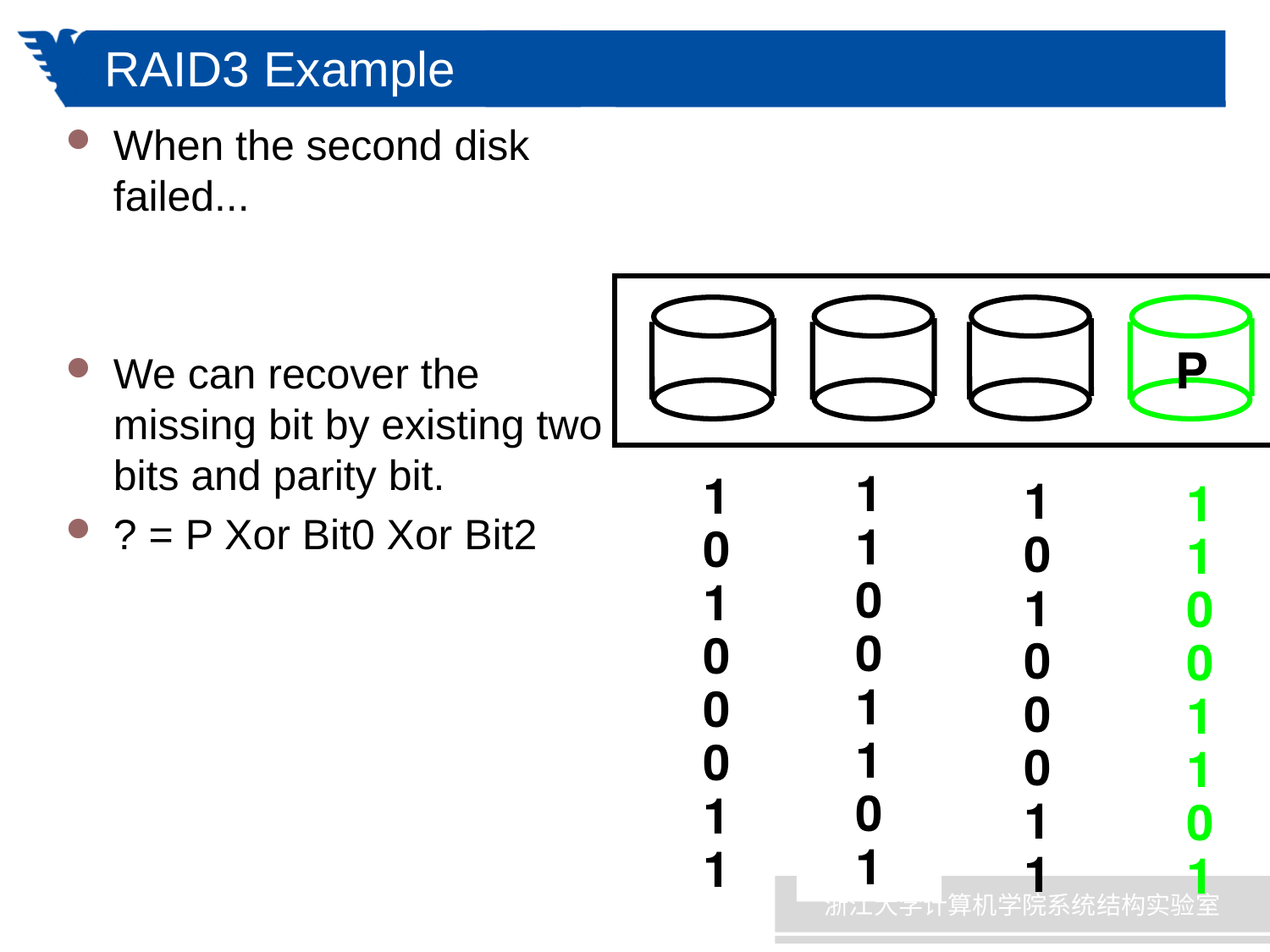

# RAID3 Example
When the second disk failed...

We can recover the missing bit by existing two bits and parity bit.
? = P Xor Bit0 Xor Bit2

P

1
1
0
0
1
1
0
1
1
0
1
0
0
0
1
1
?
?
?
?
?
?
?
?
1
0
1
0
0
0
1
1
1
1
0
0
1
1
0
1